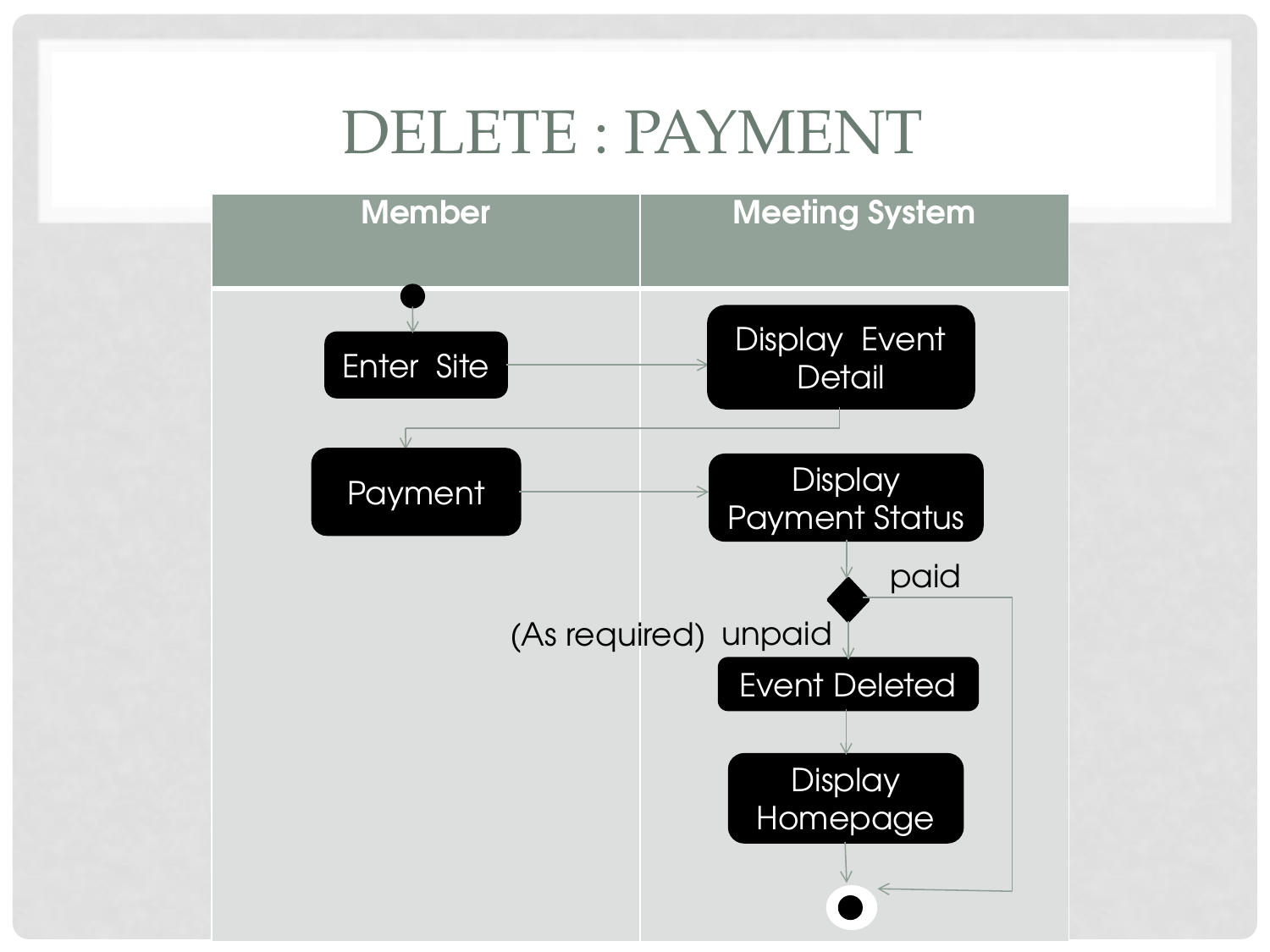

# Delete : Payment
| Member | Meeting System |
| --- | --- |
|  |  |

Display  Event Detail
Enter  Site
Payment
Display Payment Status
paid

unpaid
(As required)
Event Deleted
Display Homepage